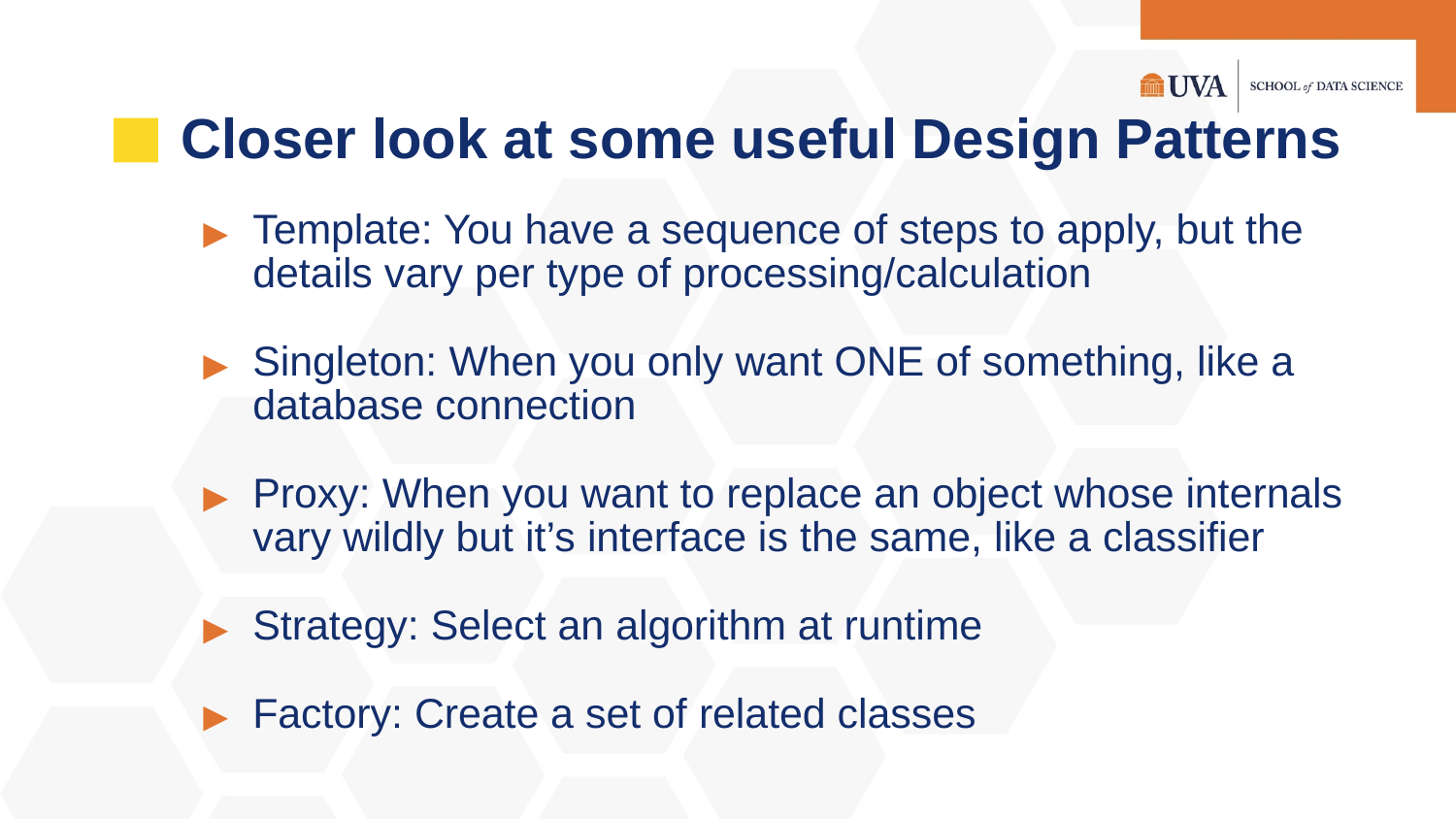

# Closer look at some useful Design Patterns
Template: You have a sequence of steps to apply, but the details vary per type of processing/calculation

Singleton: When you only want ONE of something, like a database connection

Proxy: When you want to replace an object whose internals vary wildly but it’s interface is the same, like a classifier

Strategy: Select an algorithm at runtime

Factory: Create a set of related classes